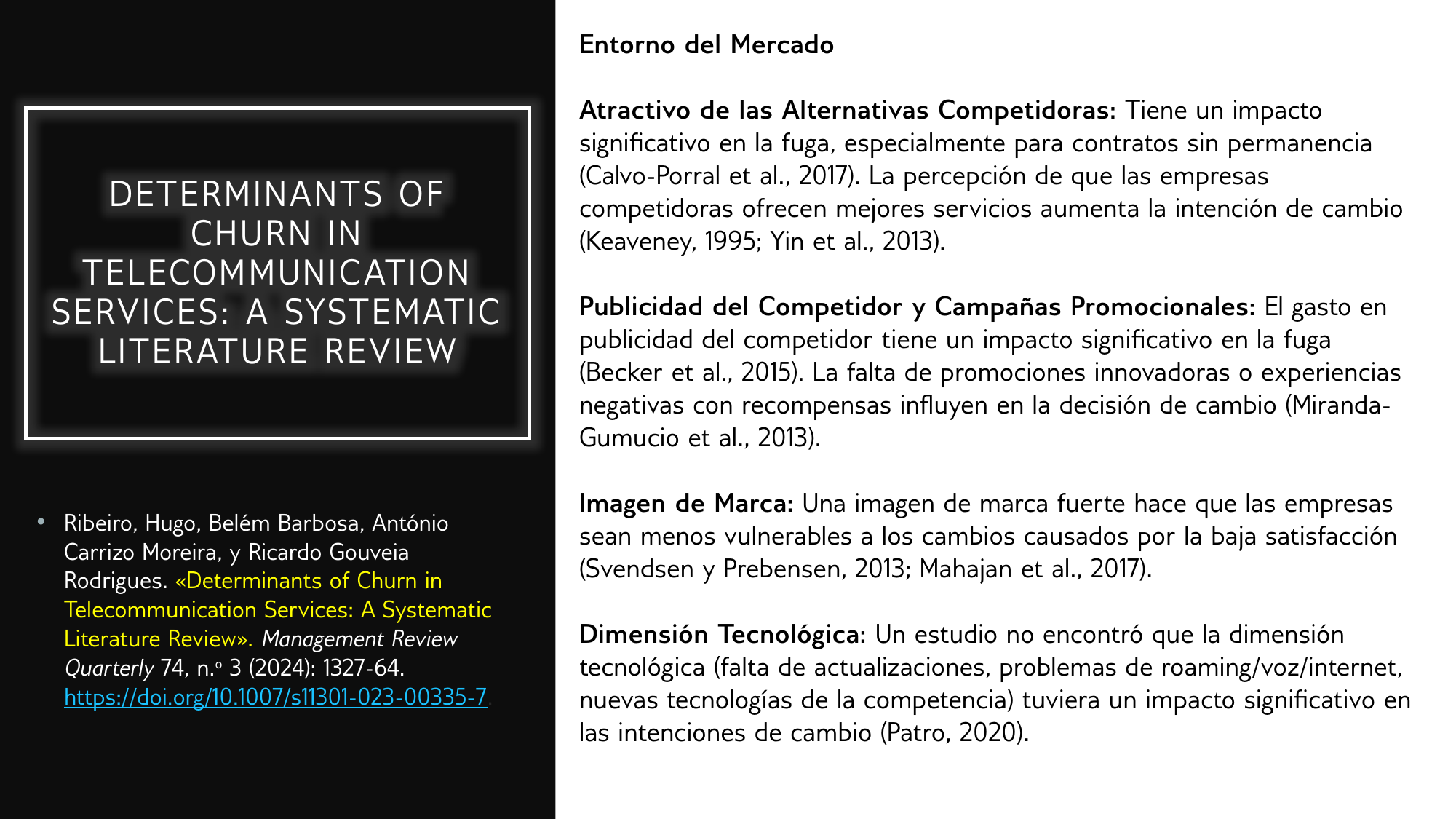

Entorno del Mercado

Atractivo de las Alternativas Competidoras: Tiene un impacto significativo en la fuga, especialmente para contratos sin permanencia (Calvo-Porral et al., 2017). La percepción de que las empresas competidoras ofrecen mejores servicios aumenta la intención de cambio (Keaveney, 1995; Yin et al., 2013).

Publicidad del Competidor y Campañas Promocionales: El gasto en publicidad del competidor tiene un impacto significativo en la fuga (Becker et al., 2015). La falta de promociones innovadoras o experiencias negativas con recompensas influyen en la decisión de cambio (Miranda-Gumucio et al., 2013).

Imagen de Marca: Una imagen de marca fuerte hace que las empresas sean menos vulnerables a los cambios causados por la baja satisfacción (Svendsen y Prebensen, 2013; Mahajan et al., 2017).

Dimensión Tecnológica: Un estudio no encontró que la dimensión tecnológica (falta de actualizaciones, problemas de roaming/voz/internet, nuevas tecnologías de la competencia) tuviera un impacto significativo en las intenciones de cambio (Patro, 2020).
Determinants of churn in telecommunication services: a systematic literature review
Ribeiro, Hugo, Belém Barbosa, António Carrizo Moreira, y Ricardo Gouveia Rodrigues. «Determinants of Churn in Telecommunication Services: A Systematic Literature Review». Management Review Quarterly 74, n.o 3 (2024): 1327-64. https://doi.org/10.1007/s11301-023-00335-7.